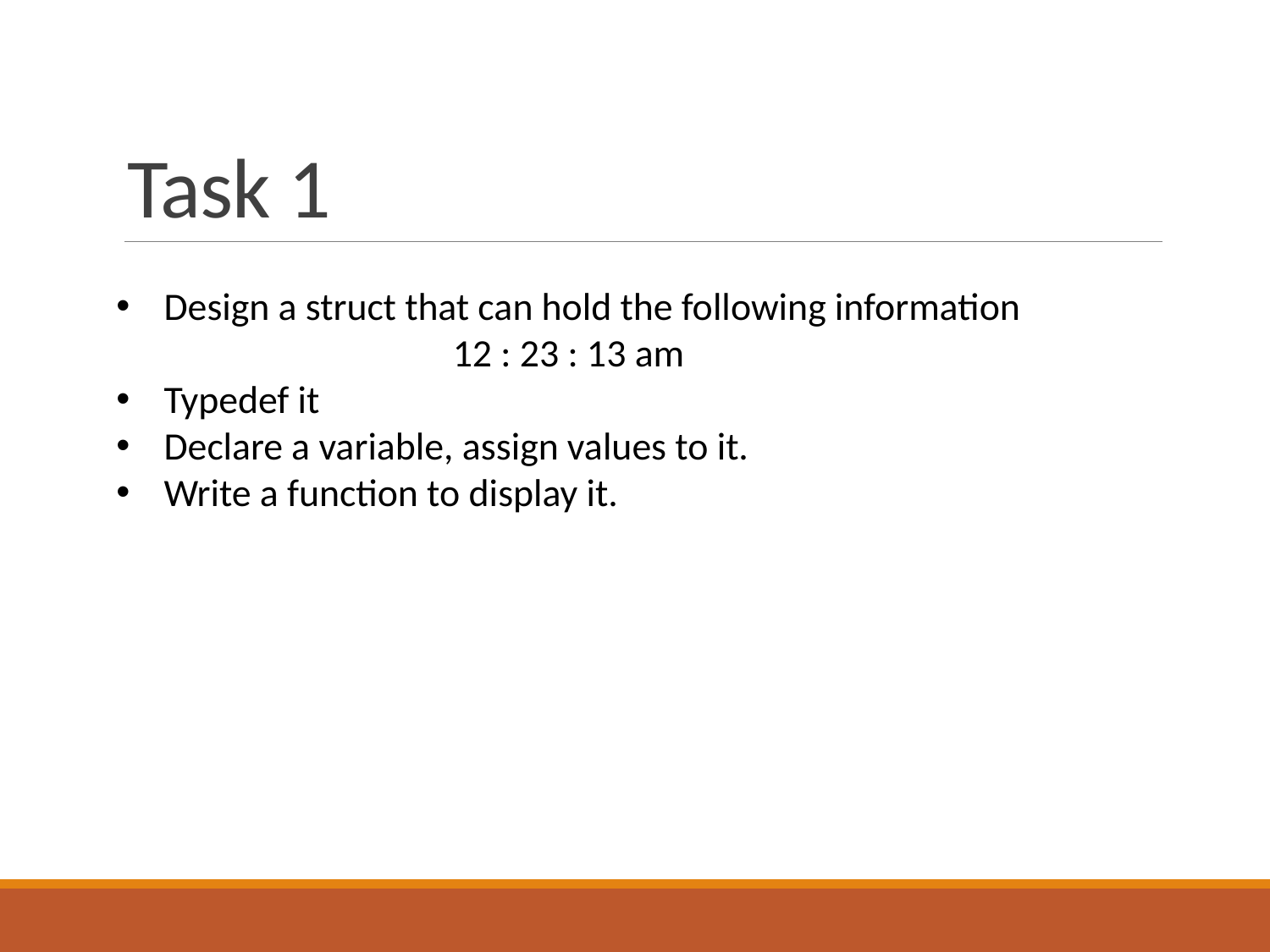

# Task 1
Design a struct that can hold the following information
12 : 23 : 13 am
Typedef it
Declare a variable, assign values to it.
Write a function to display it.